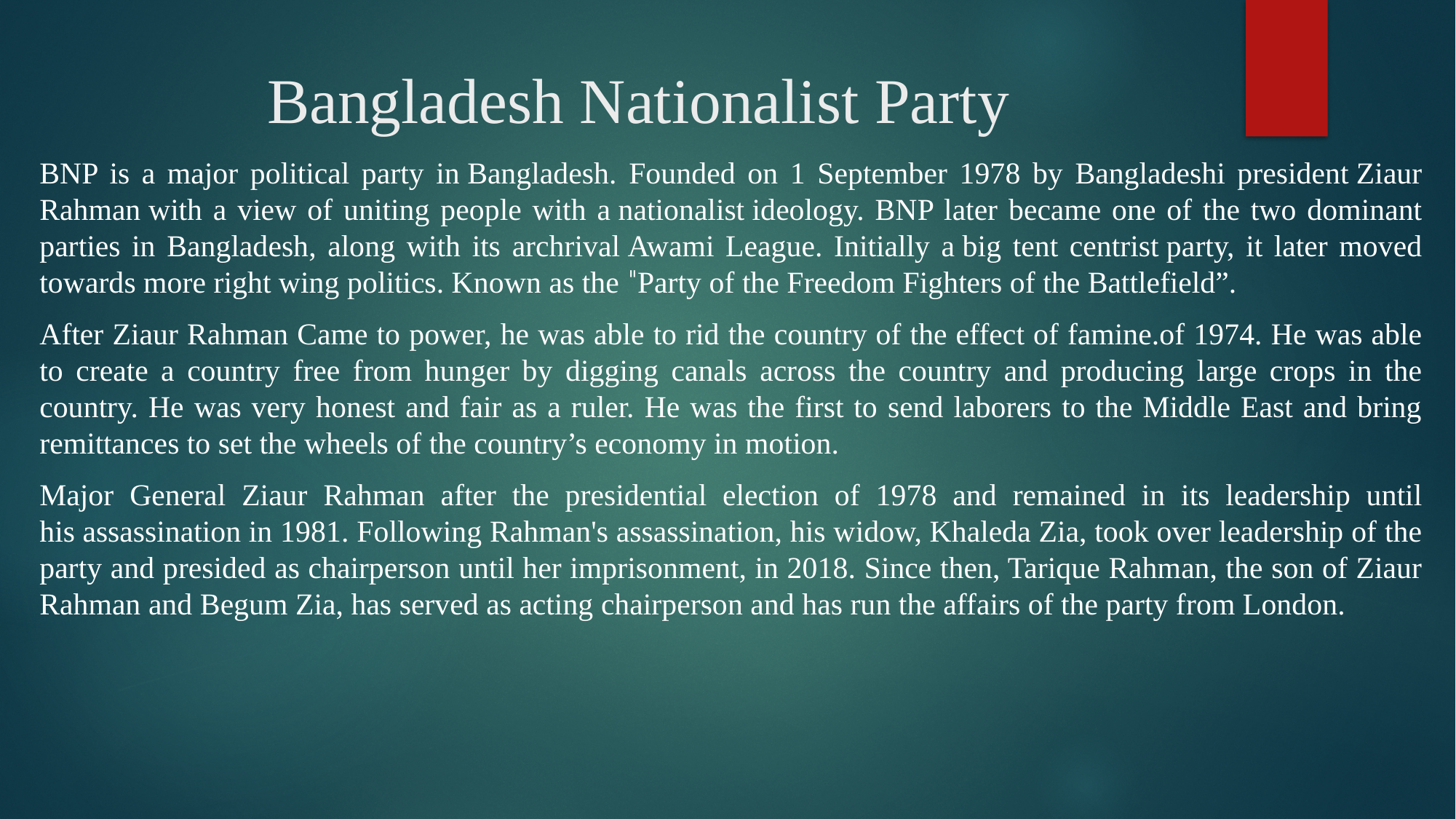

# Bangladesh Nationalist Party
BNP is a major political party in Bangladesh. Founded on 1 September 1978 by Bangladeshi president Ziaur Rahman with a view of uniting people with a nationalist ideology. BNP later became one of the two dominant parties in Bangladesh, along with its archrival Awami League. Initially a big tent centrist party, it later moved towards more right wing politics. Known as the "Party of the Freedom Fighters of the Battlefield”.
After Ziaur Rahman Came to power, he was able to rid the country of the effect of famine.of 1974. He was able to create a country free from hunger by digging canals across the country and producing large crops in the country. He was very honest and fair as a ruler. He was the first to send laborers to the Middle East and bring remittances to set the wheels of the country’s economy in motion.
Major General Ziaur Rahman after the presidential election of 1978 and remained in its leadership until his assassination in 1981. Following Rahman's assassination, his widow, Khaleda Zia, took over leadership of the party and presided as chairperson until her imprisonment, in 2018. Since then, Tarique Rahman, the son of Ziaur Rahman and Begum Zia, has served as acting chairperson and has run the affairs of the party from London.